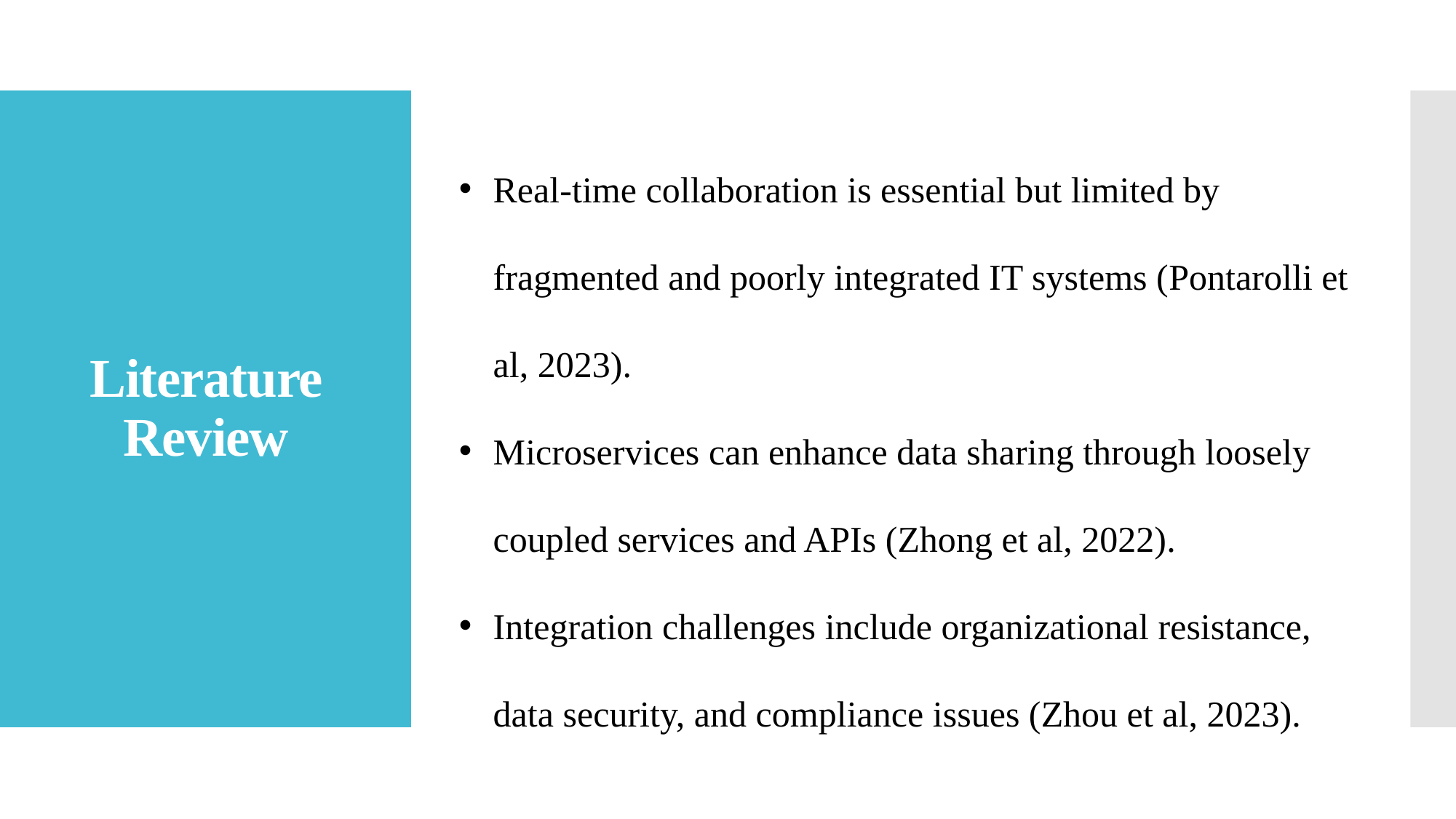

Real-time collaboration is essential but limited by fragmented and poorly integrated IT systems (Pontarolli et al, 2023).
Microservices can enhance data sharing through loosely coupled services and APIs (Zhong et al, 2022).
Integration challenges include organizational resistance, data security, and compliance issues (Zhou et al, 2023).
# Literature Review